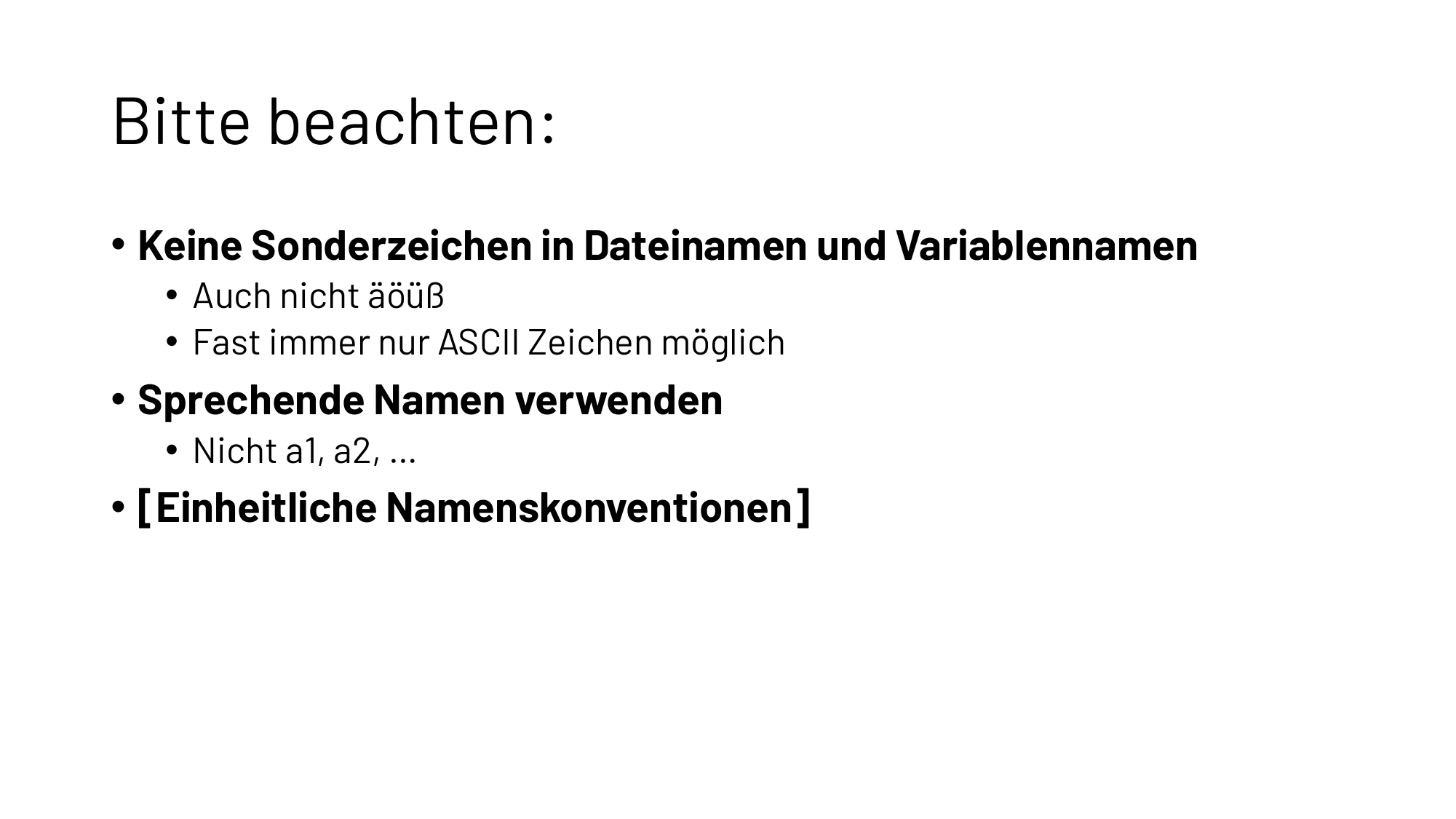

# Bitte beachten:
Keine Sonderzeichen in Dateinamen und Variablennamen
Auch nicht äöüß
Fast immer nur ASCII Zeichen möglich
Sprechende Namen verwenden
Nicht a1, a2, …
[Einheitliche Namenskonventionen]